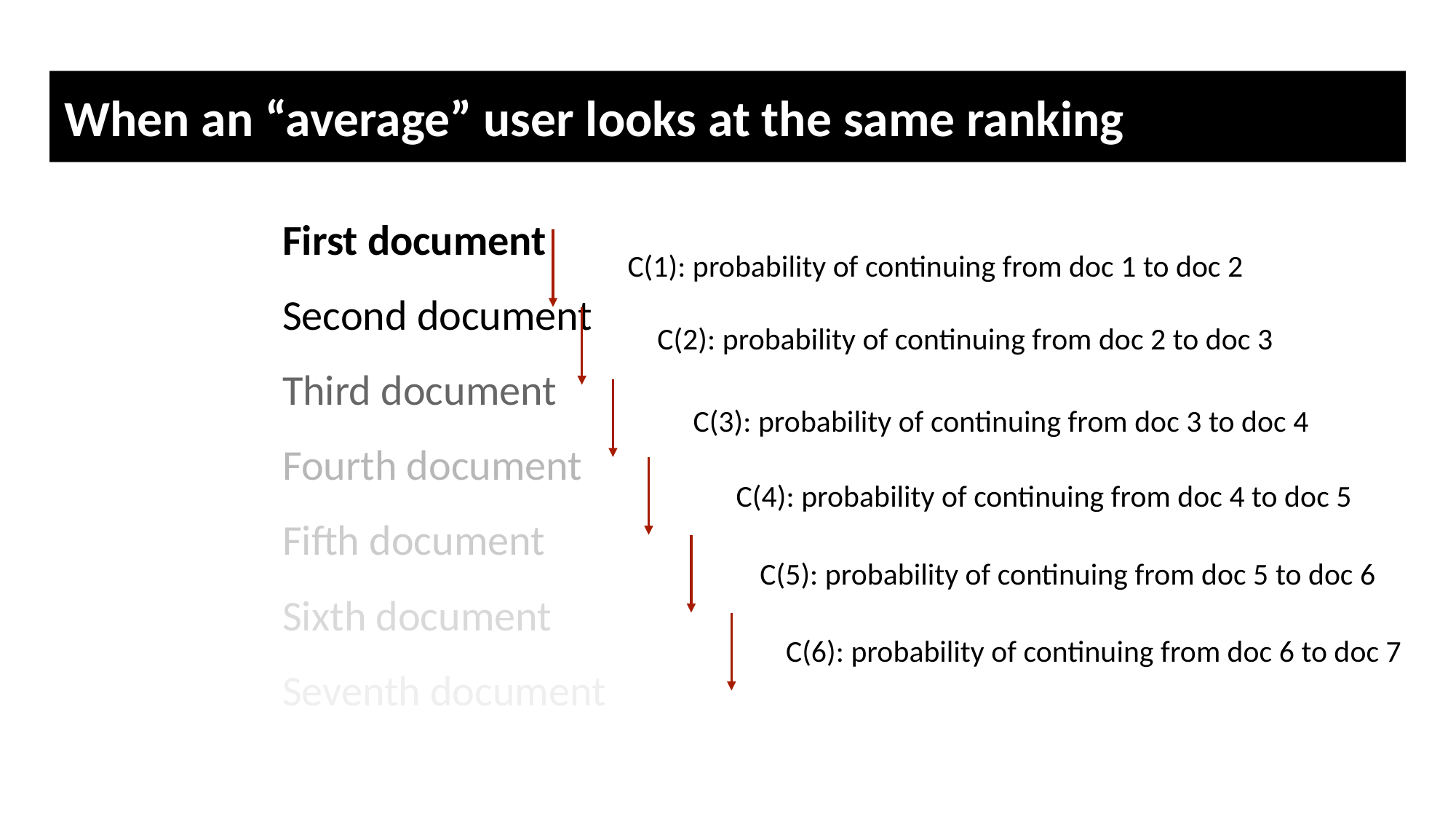

# When an “average” user looks at the same ranking

		First document
		Second document
		Third document
		Fourth document
		Fifth document
		Sixth document
		Seventh document
C(1): probability of continuing from doc 1 to doc 2
C(2): probability of continuing from doc 2 to doc 3
C(3): probability of continuing from doc 3 to doc 4
C(4): probability of continuing from doc 4 to doc 5
C(5): probability of continuing from doc 5 to doc 6
C(6): probability of continuing from doc 6 to doc 7